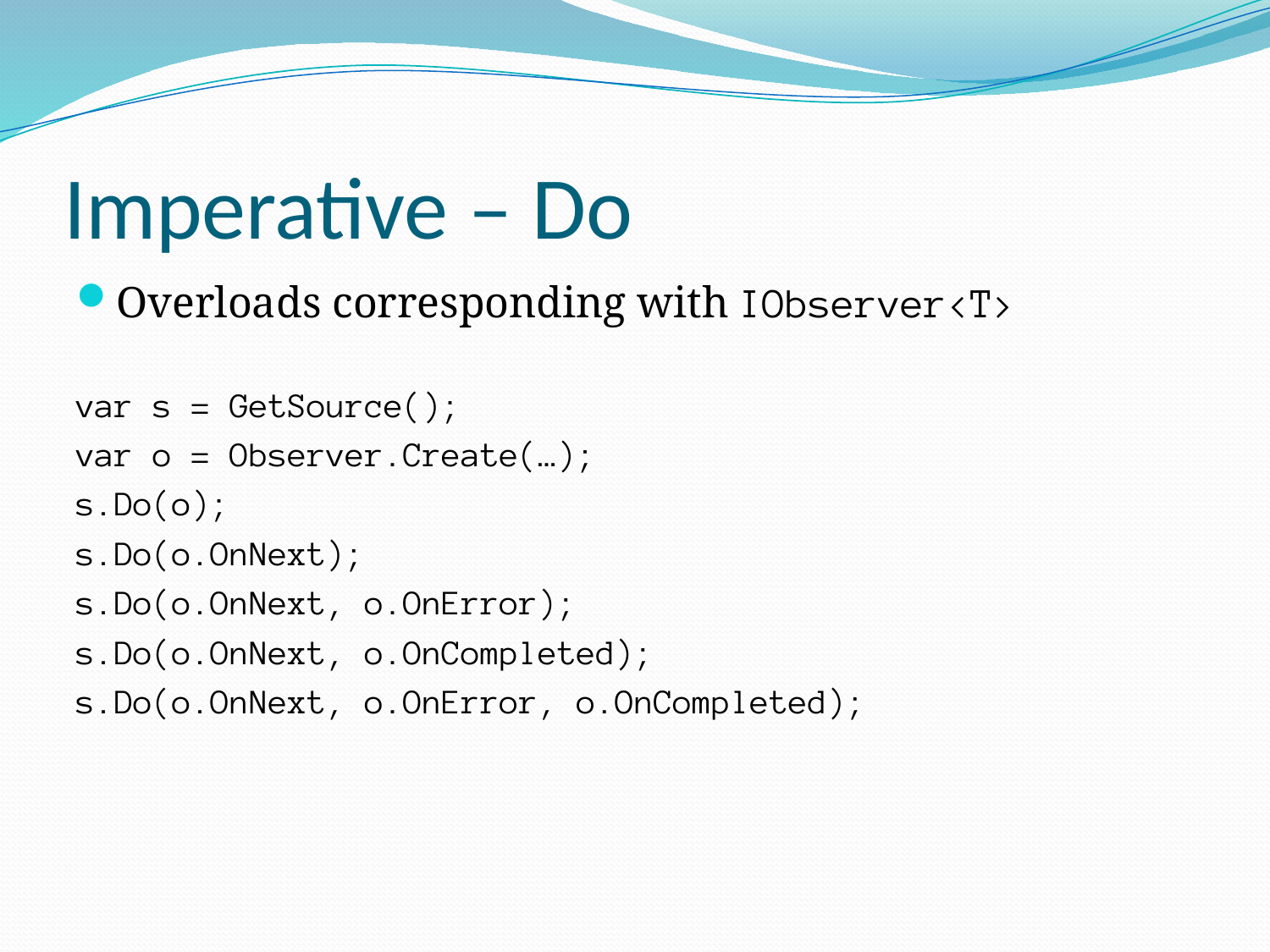

# Imperative – Do
Overloads corresponding with IObserver<T>

var s = GetSource();
var o = Observer.Create(…);
s.Do(o);
s.Do(o.OnNext);
s.Do(o.OnNext, o.OnError);
s.Do(o.OnNext, o.OnCompleted);
s.Do(o.OnNext, o.OnError, o.OnCompleted);